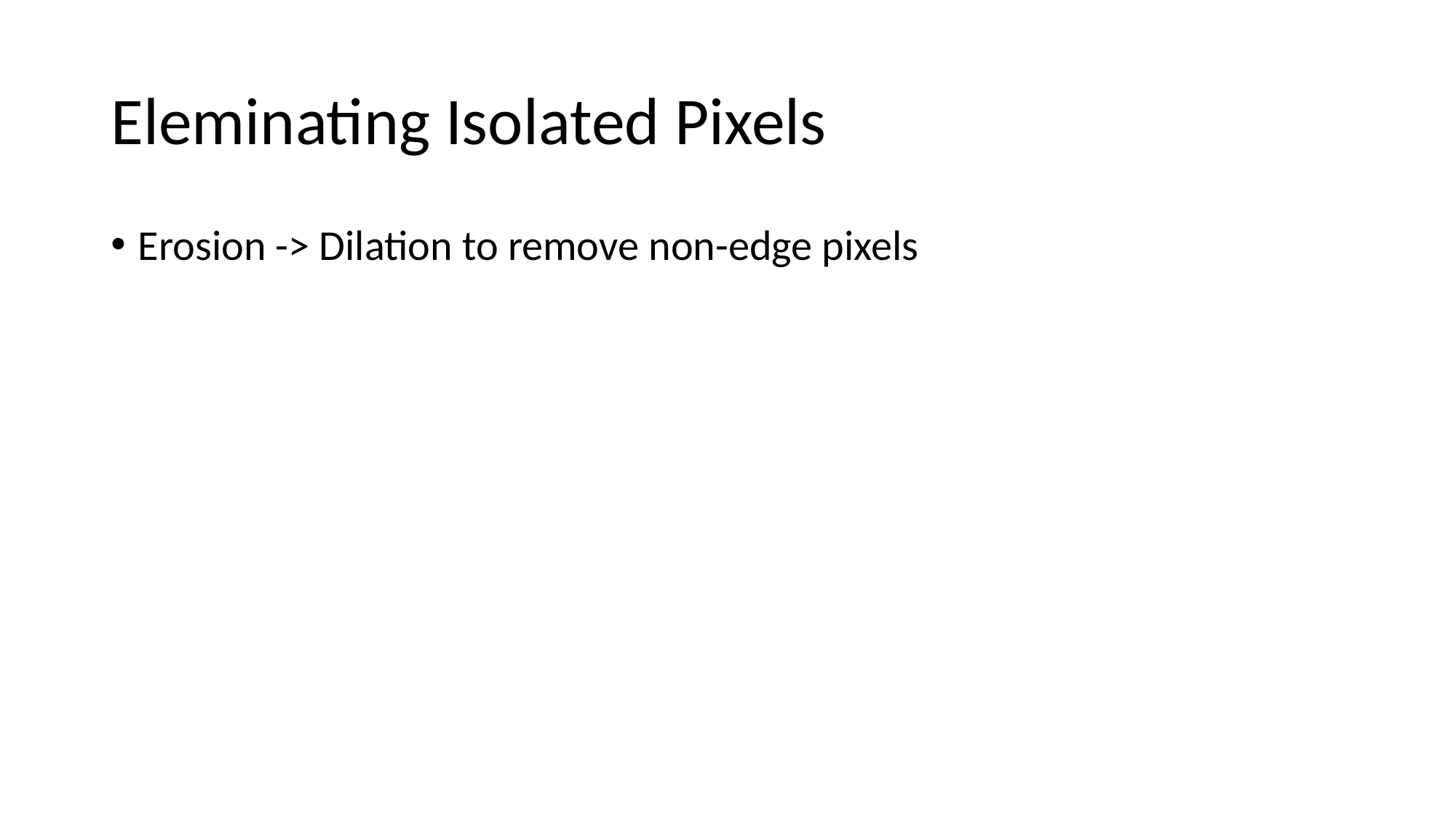

# Eleminating Isolated Pixels
Erosion -> Dilation to remove non-edge pixels